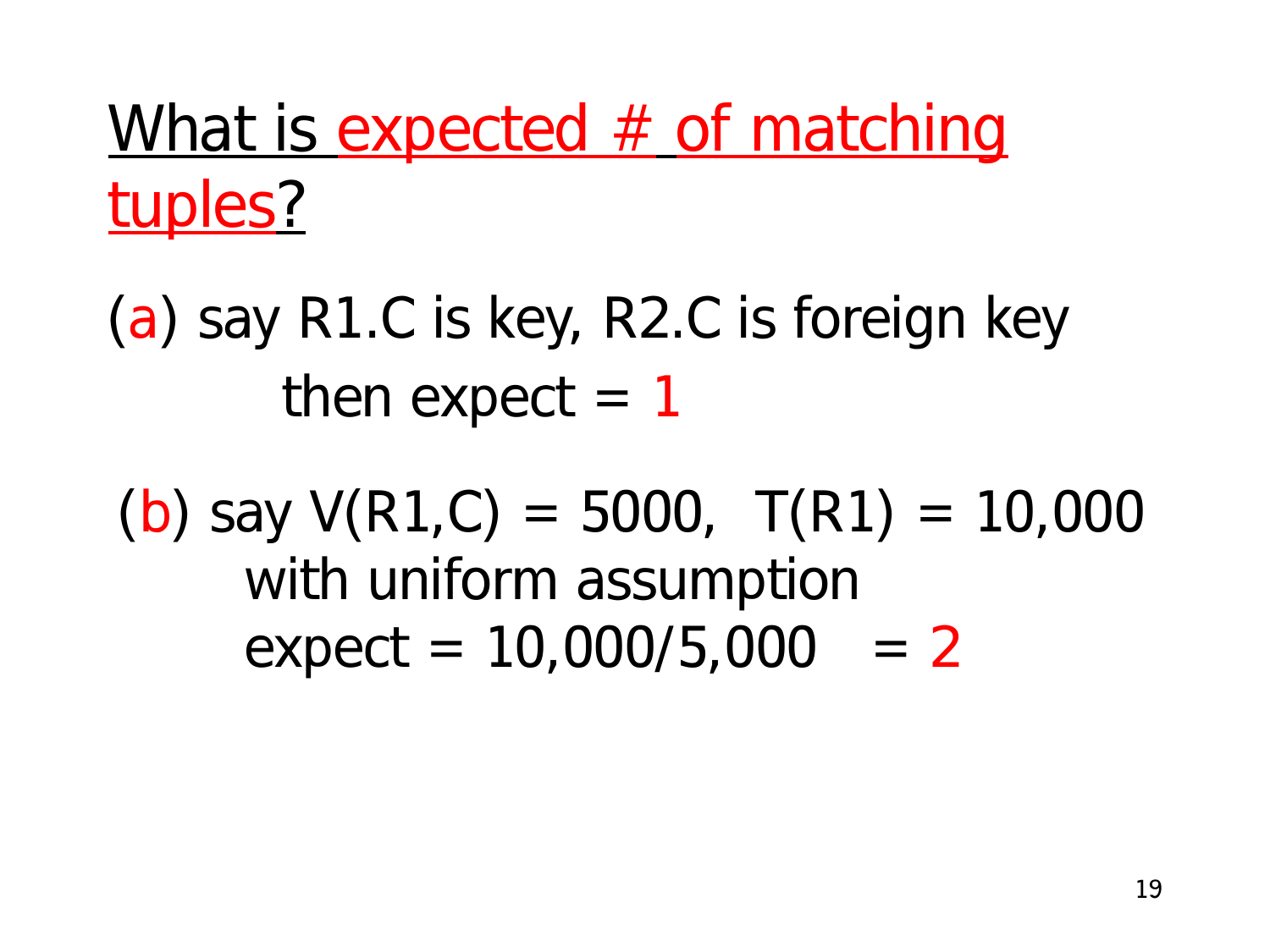

# What is expected # of matching tuples?
(a) say R1.C is key, R2.C is foreign key
		then expect = 1

(b) say V(R1,C) = 5000,  T(R1) = 10,000
	with uniform assumption
	expect = 10,000/5,000   = 2
19